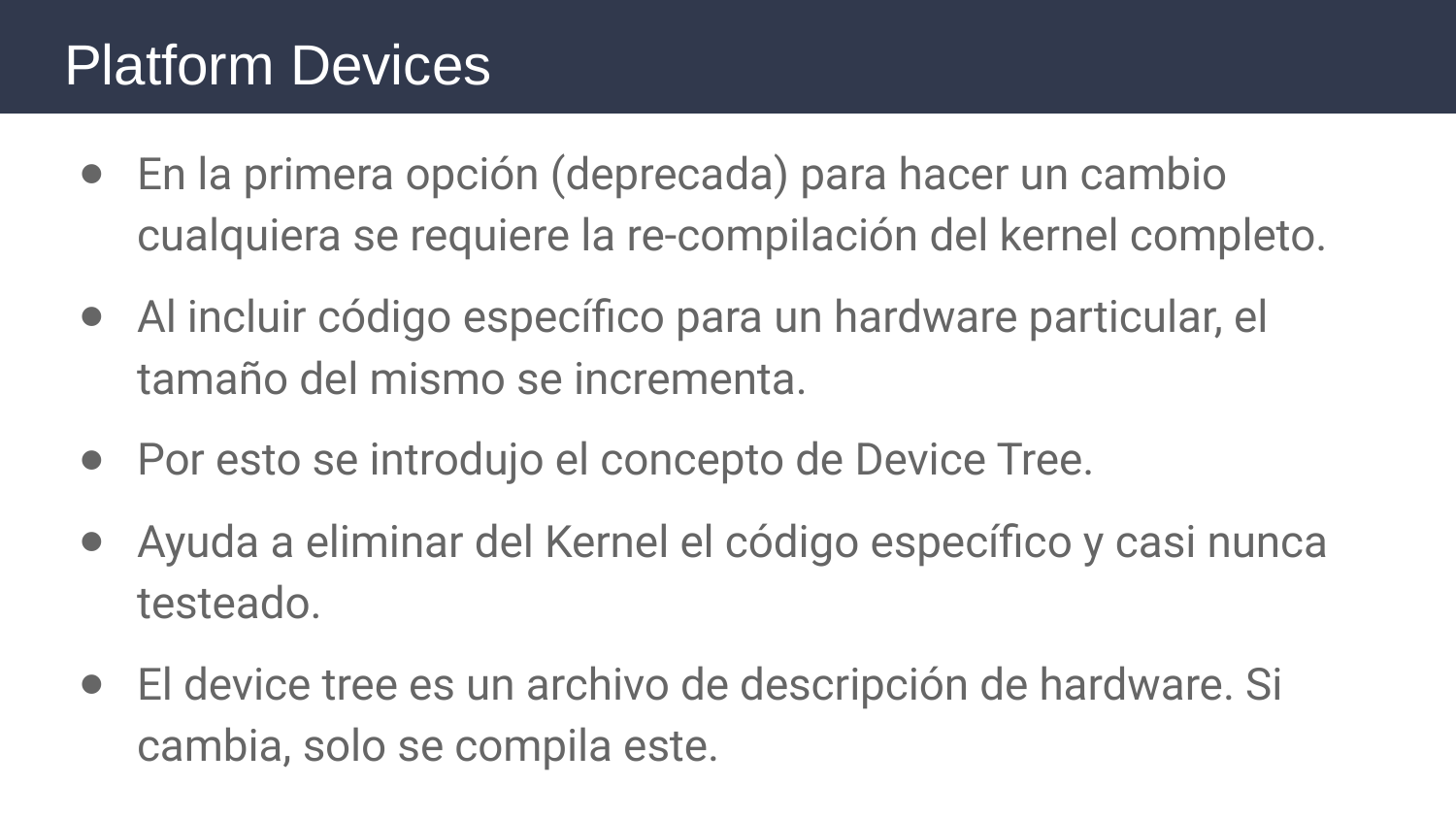

# Platform Devices

En la primera opción (deprecada) para hacer un cambio cualquiera se requiere la re-compilación del kernel completo.
Al incluir código específico para un hardware particular, el tamaño del mismo se incrementa.
Por esto se introdujo el concepto de Device Tree.
Ayuda a eliminar del Kernel el código específico y casi nunca testeado.
El device tree es un archivo de descripción de hardware. Si cambia, solo se compila este.